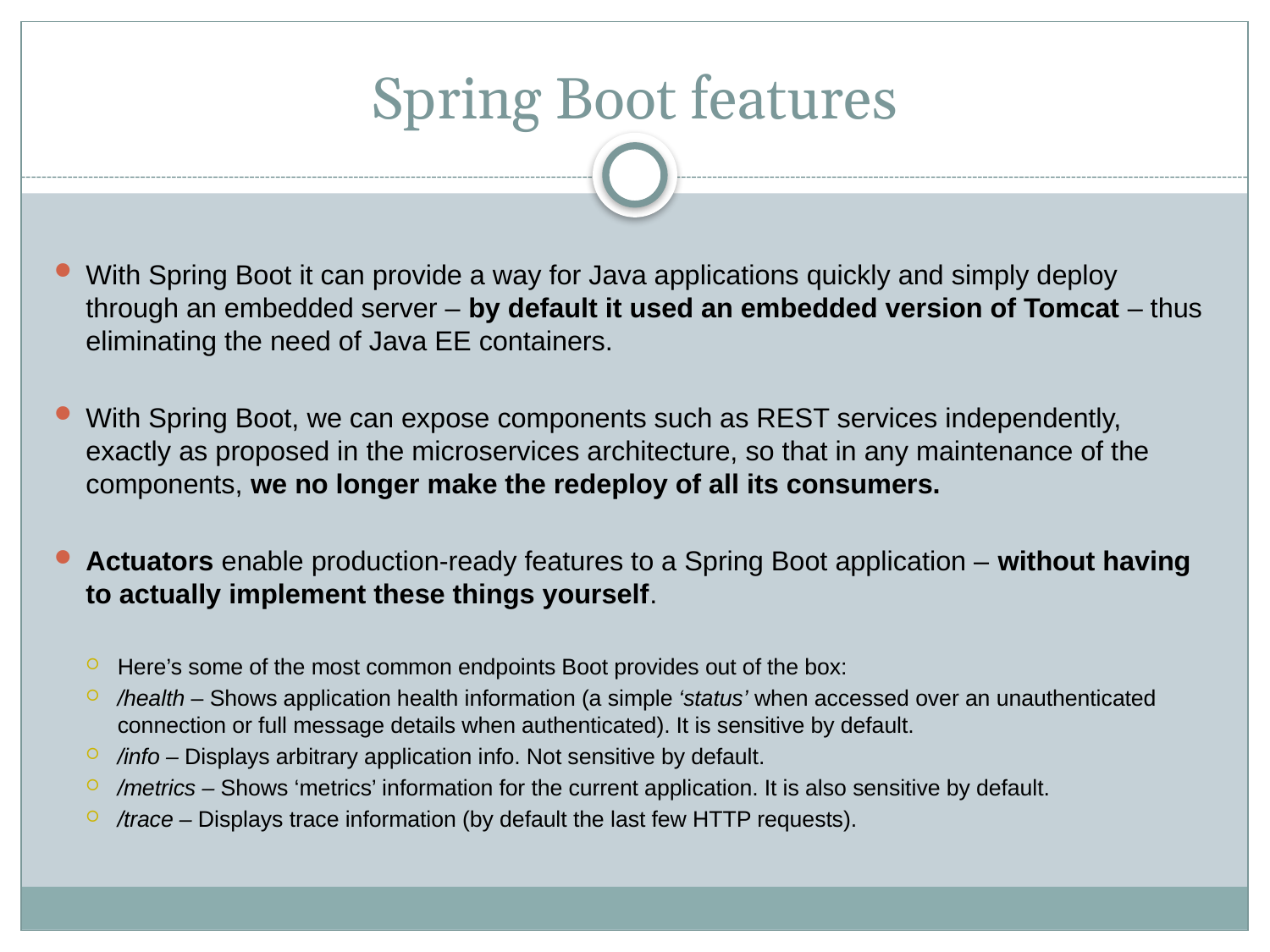

# Spring Boot features

With Spring Boot it can provide a way for Java applications quickly and simply deploy through an embedded server – by default it used an embedded version of Tomcat – thus eliminating the need of Java EE containers.

With Spring Boot, we can expose components such as REST services independently, exactly as proposed in the microservices architecture, so that in any maintenance of the components, we no longer make the redeploy of all its consumers.

Actuators enable production-ready features to a Spring Boot application – without having to actually implement these things yourself.

Here’s some of the most common endpoints Boot provides out of the box:
/health – Shows application health information (a simple ‘status’ when accessed over an unauthenticated connection or full message details when authenticated). It is sensitive by default.
/info – Displays arbitrary application info. Not sensitive by default.
/metrics – Shows ‘metrics’ information for the current application. It is also sensitive by default.
/trace – Displays trace information (by default the last few HTTP requests).